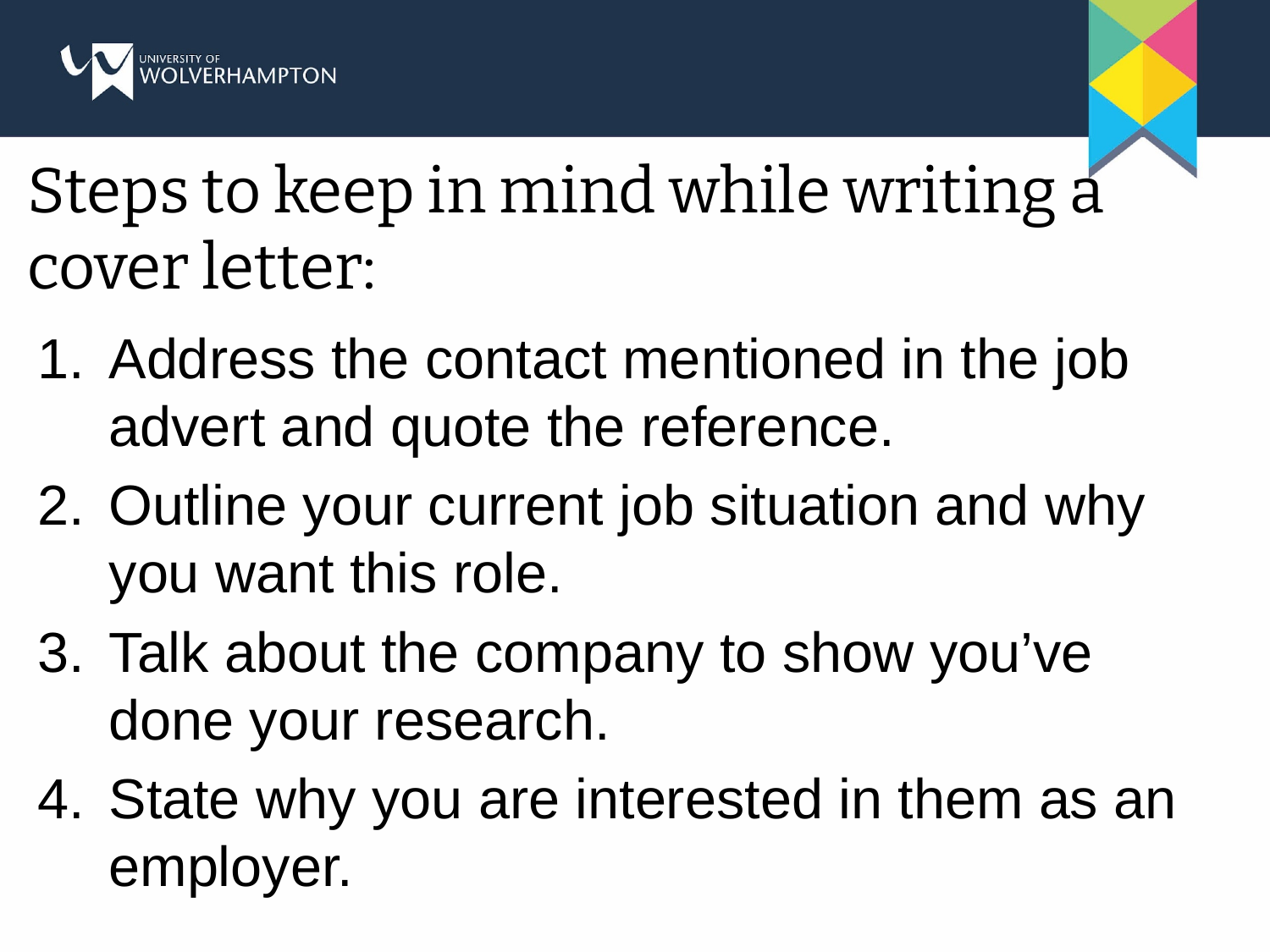

Steps to keep in mind while writing a cover letter:
Address the contact mentioned in the job advert and quote the reference.
Outline your current job situation and why you want this role.
Talk about the company to show you’ve done your research.
State why you are interested in them as an employer.